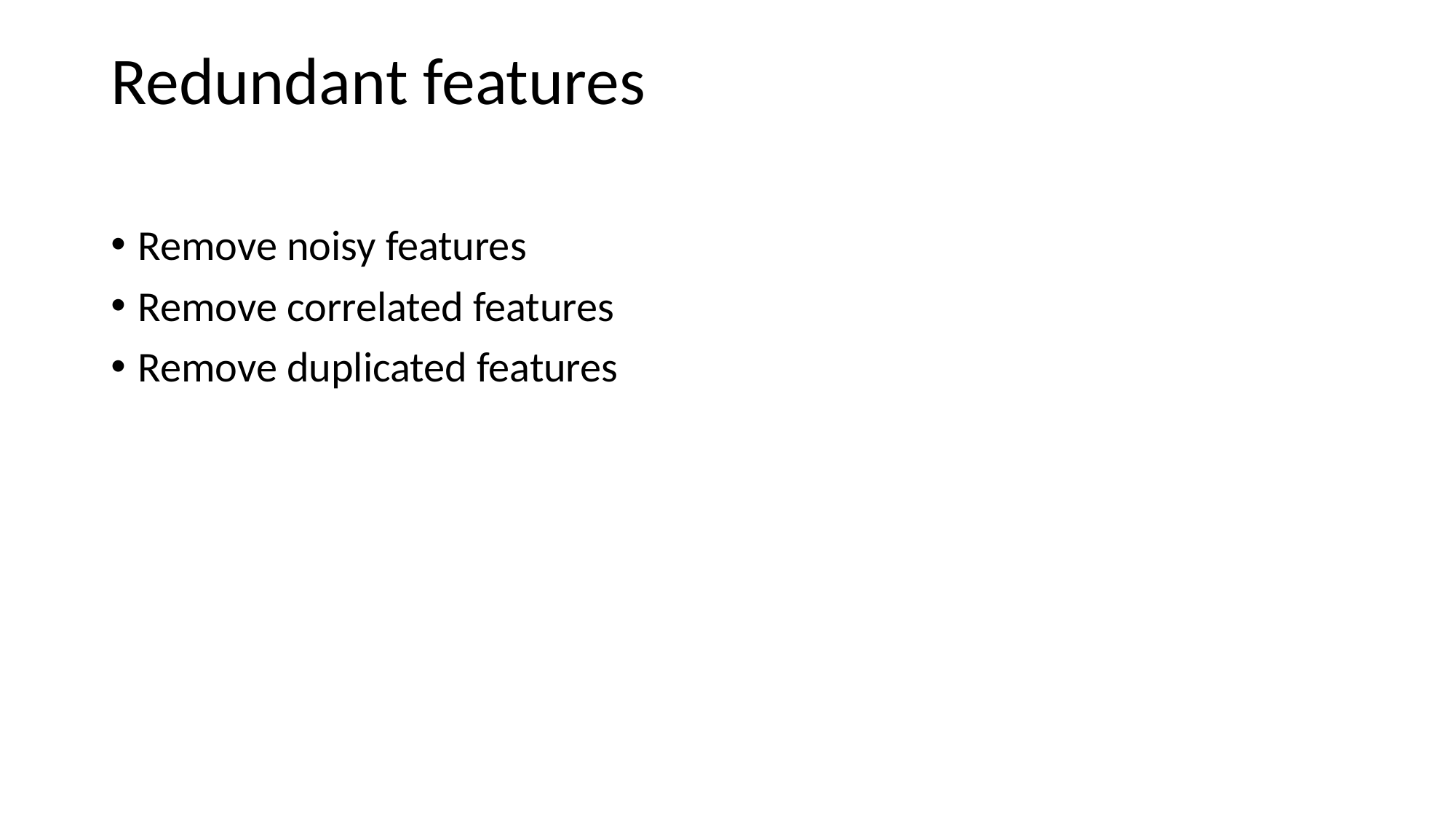

# Redundant features
Remove noisy features
Remove correlated features
Remove duplicated features